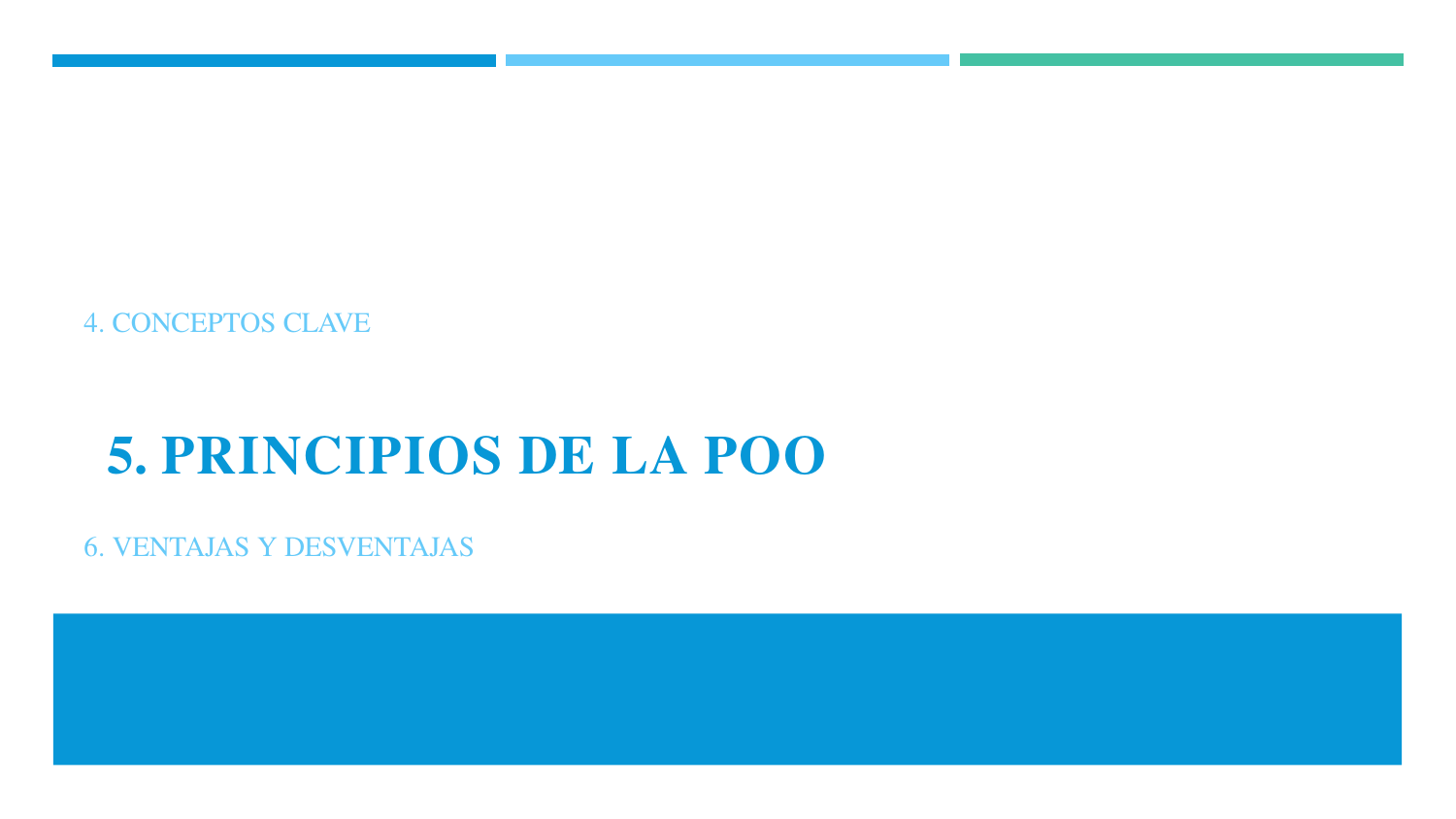

4. CONCEPTOS CLAVE

5. PRINCIPIOS DE LA POO 6. VENTAJAS Y DESVENTAJAS

26